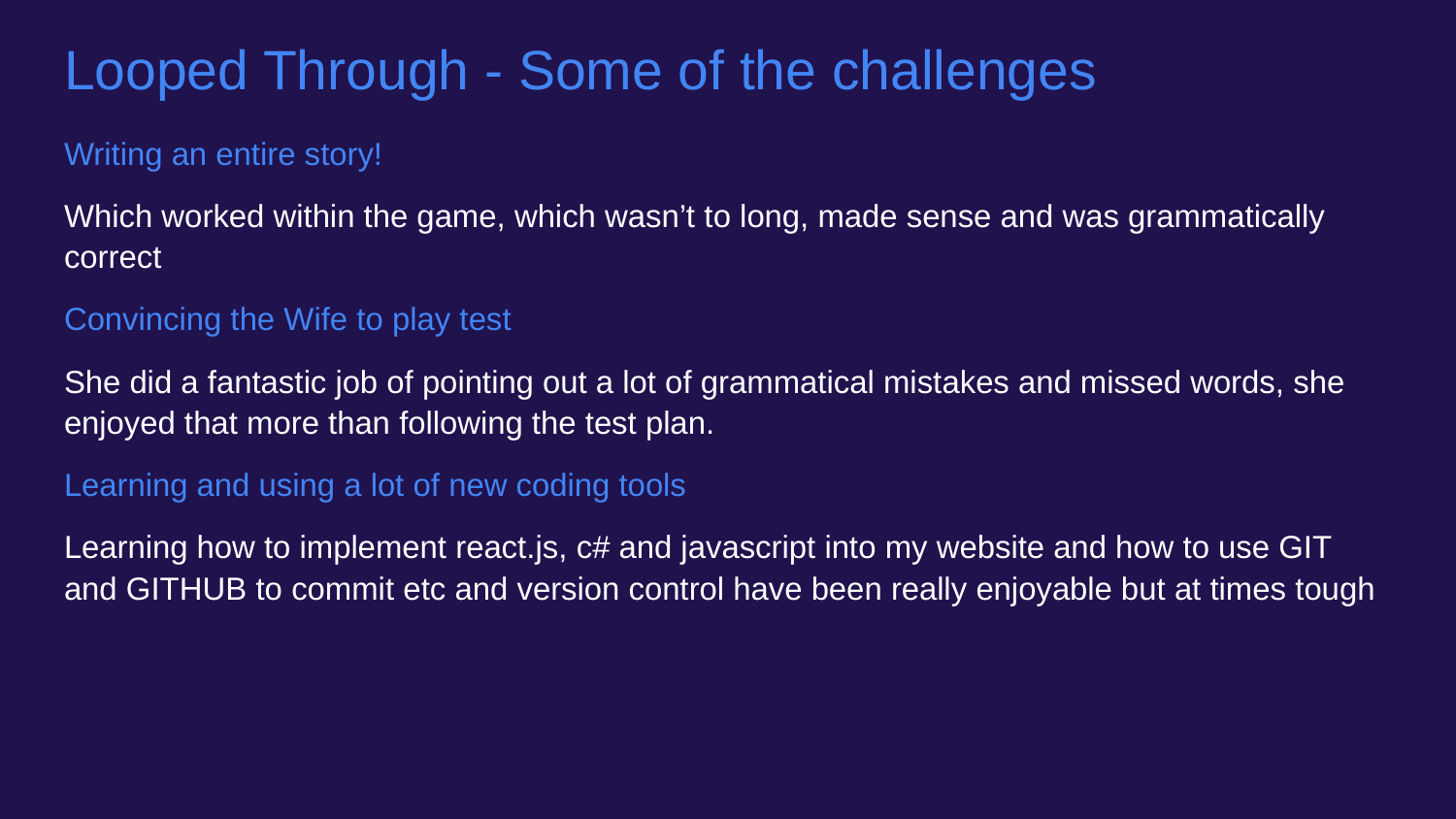

# Looped Through - Some of the challenges
Writing an entire story!
Which worked within the game, which wasn’t to long, made sense and was grammatically correct
Convincing the Wife to play test
She did a fantastic job of pointing out a lot of grammatical mistakes and missed words, she enjoyed that more than following the test plan.
Learning and using a lot of new coding tools
Learning how to implement react.js, c# and javascript into my website and how to use GIT and GITHUB to commit etc and version control have been really enjoyable but at times tough